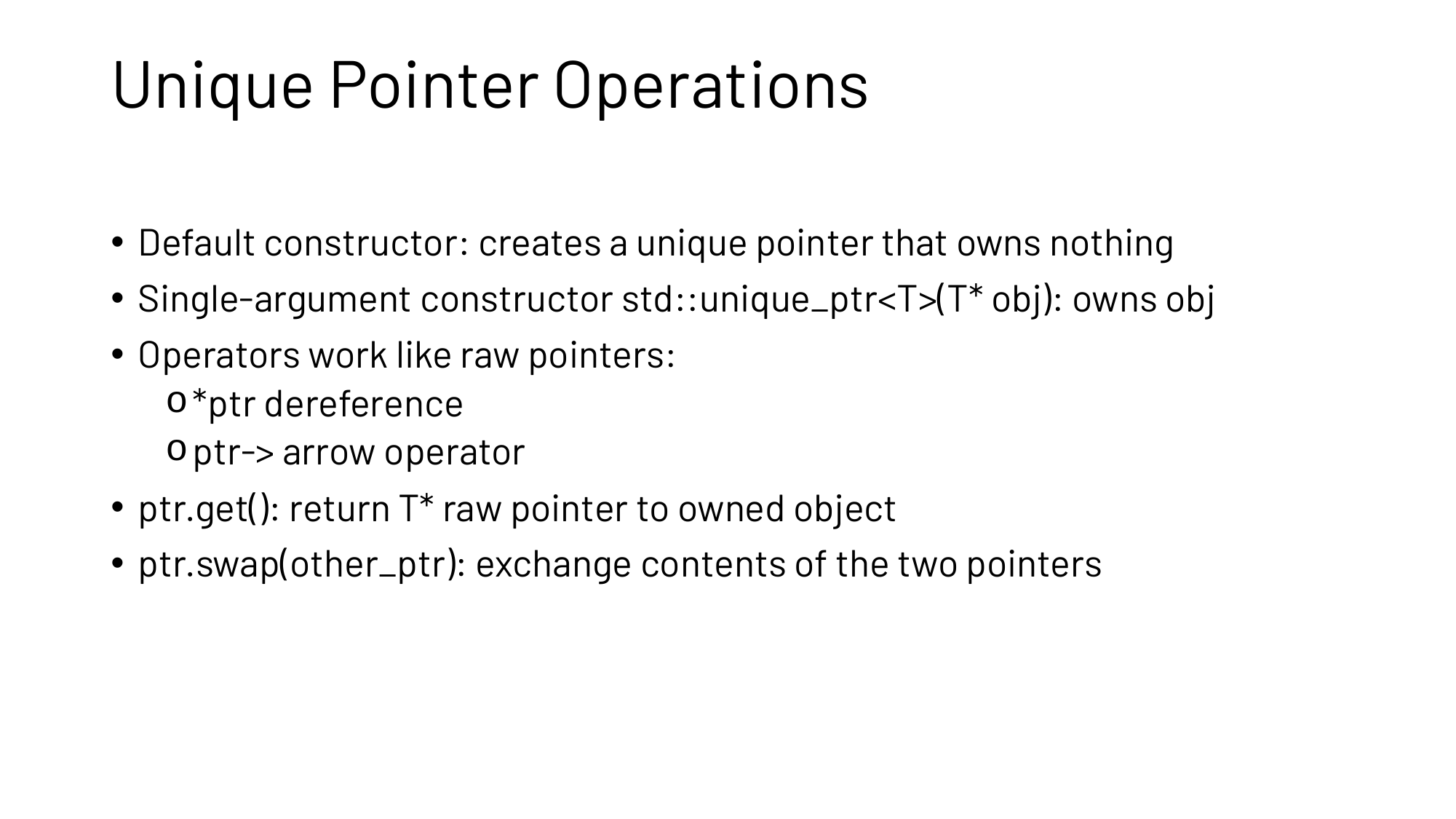

# Unique Pointer Operations

Default constructor: creates a unique pointer that owns nothing
Single-argument constructor std::unique_ptr<T>(T* obj): owns obj
Operators work like raw pointers:
*ptr dereference
ptr-> arrow operator
ptr.get(): return T* raw pointer to owned object
ptr.swap(other_ptr): exchange contents of the two pointers